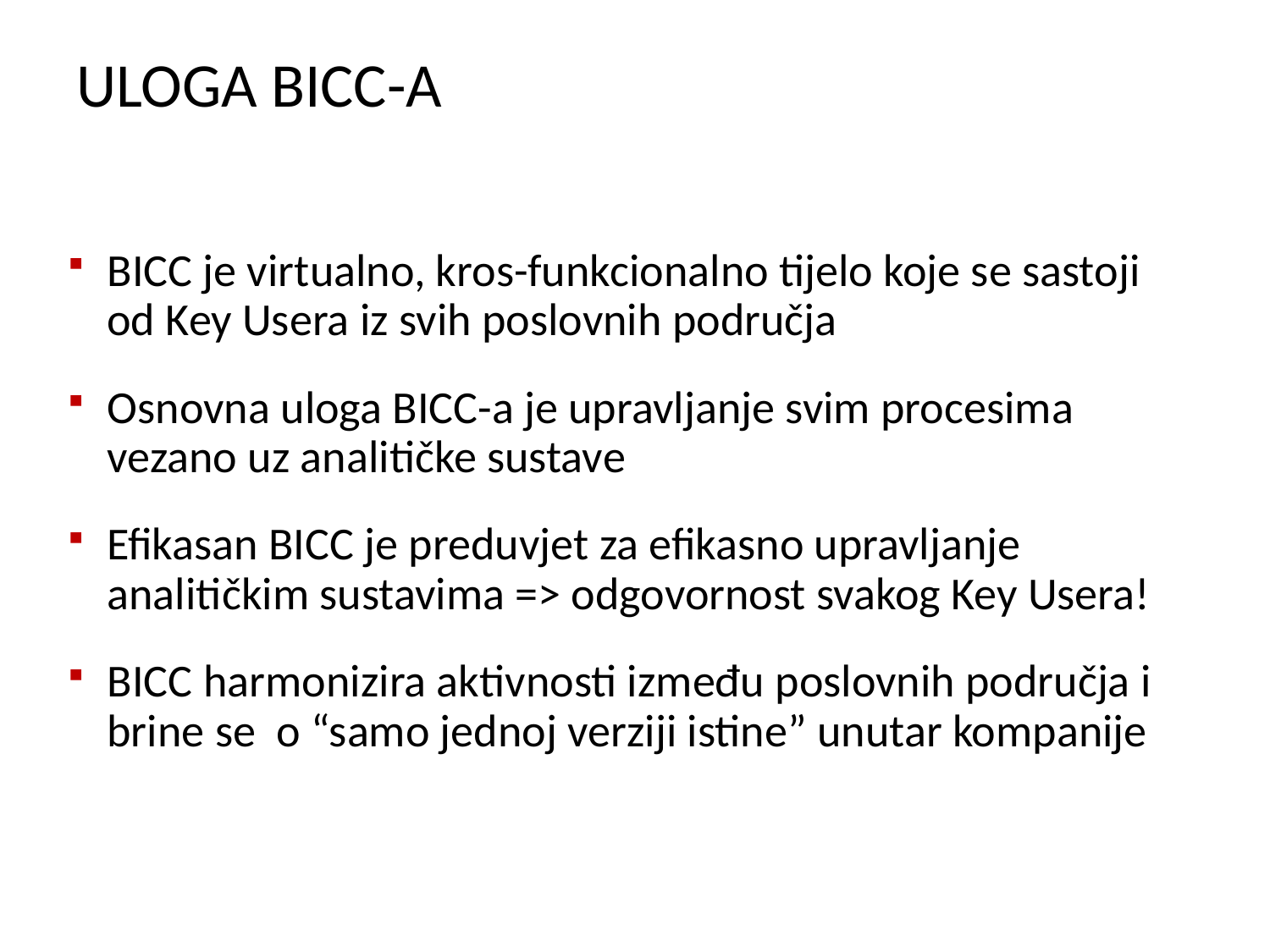

# Uloga BICC-a
BICC je virtualno, kros-funkcionalno tijelo koje se sastoji od Key Usera iz svih poslovnih područja
Osnovna uloga BICC-a je upravljanje svim procesima vezano uz analitičke sustave
Efikasan BICC je preduvjet za efikasno upravljanje analitičkim sustavima => odgovornost svakog Key Usera!
BICC harmonizira aktivnosti između poslovnih područja i brine se  o “samo jednoj verziji istine” unutar kompanije